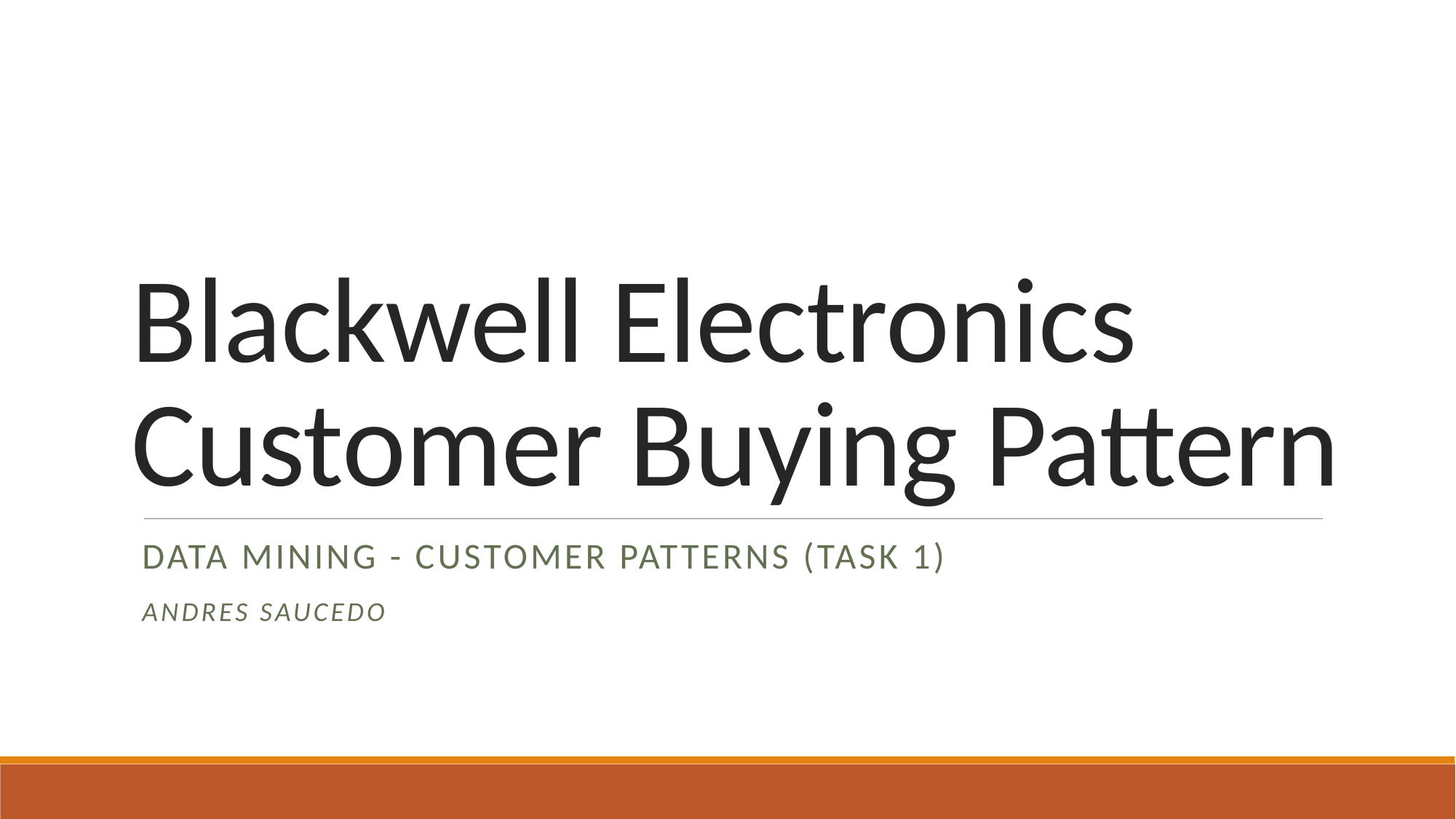

# Blackwell Electronics Customer Buying Pattern
Data mining - customer patterns (Task 1)
Andres Saucedo